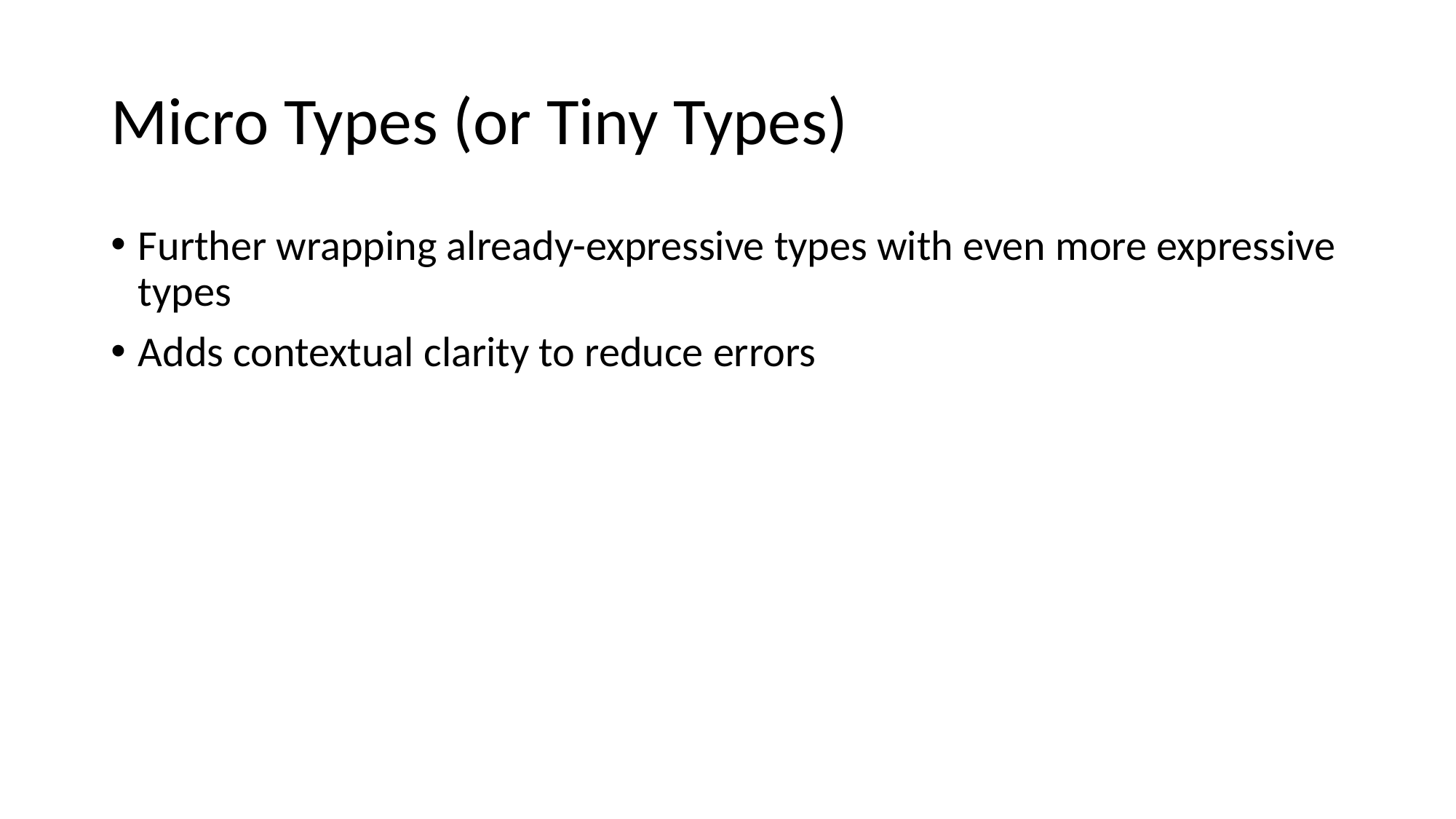

# Micro Types (or Tiny Types)
Further wrapping already-expressive types with even more expressive types
Adds contextual clarity to reduce errors